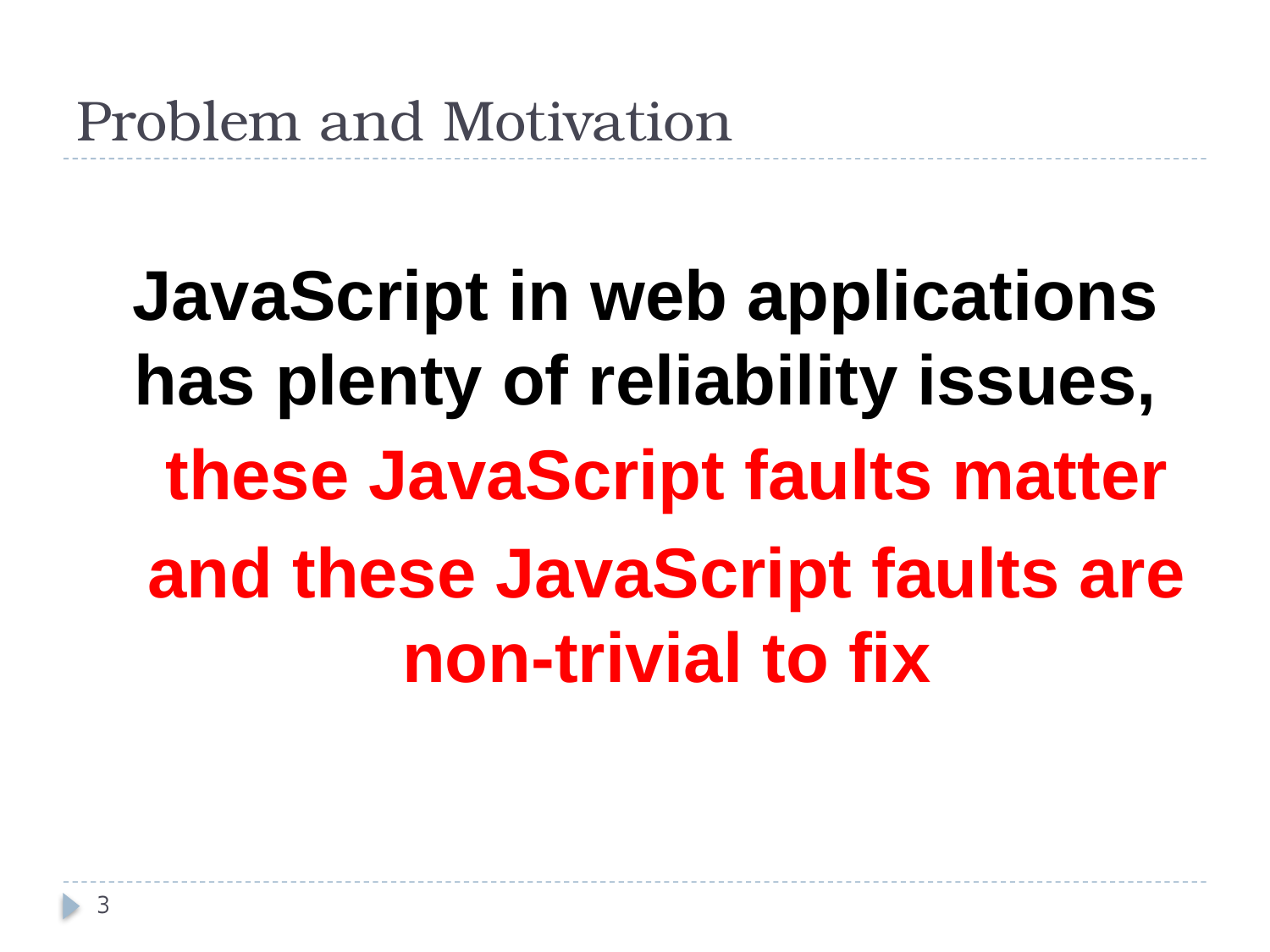

# Problem and Motivation
JavaScript in web applications has plenty of reliability issues,
these JavaScript faults matter
and these JavaScript faults are non-trivial to fix
3